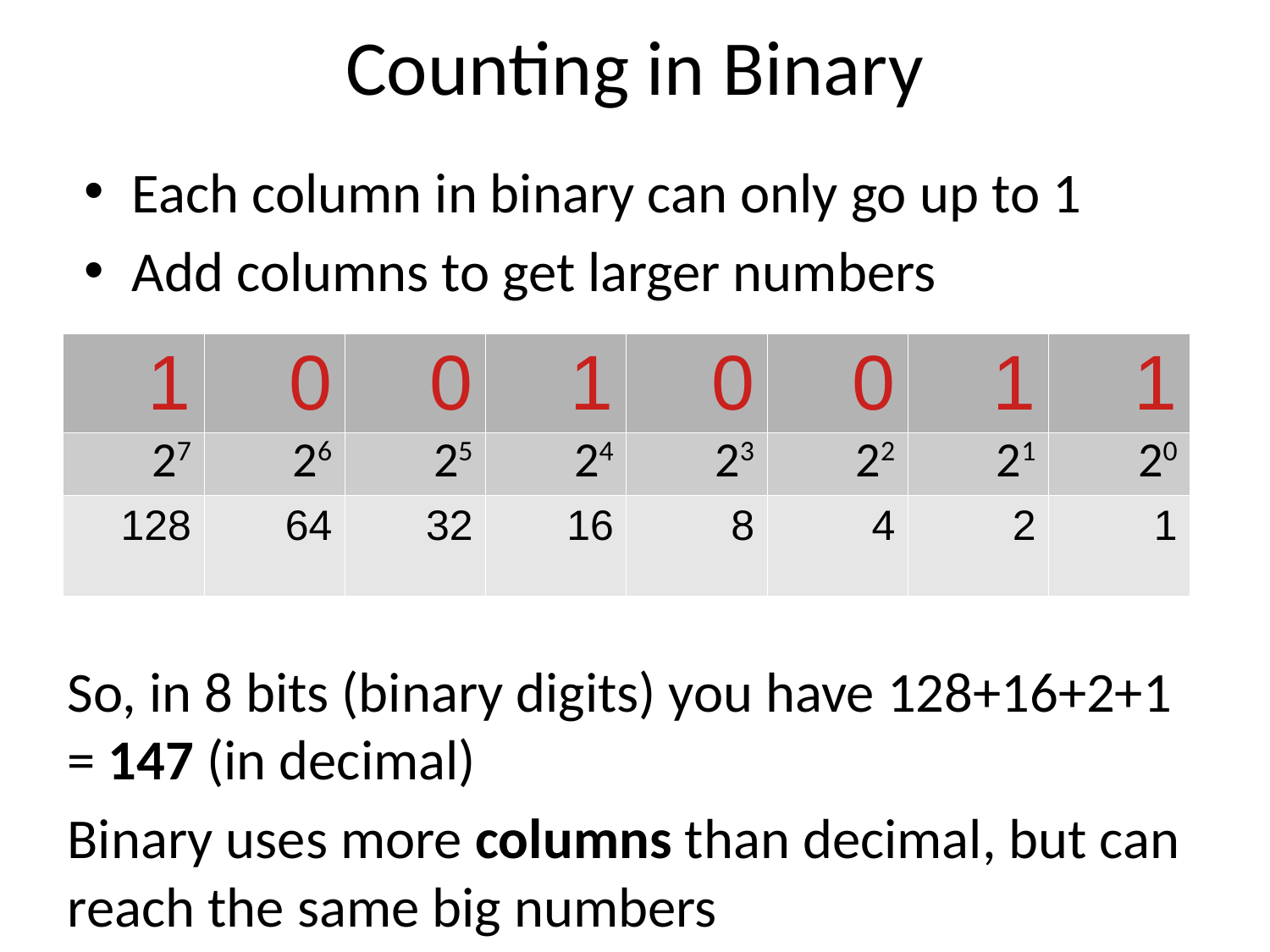

# Counting in Binary
Each column in binary can only go up to 1
Add columns to get larger numbers

| 1 | 0 | 0 | 1 | 0 | 0 | 1 | 1 |
| --- | --- | --- | --- | --- | --- | --- | --- |
| 27 | 26 | 25 | 24 | 23 | 22 | 21 | 20 |
| 128 | 64 | 32 | 16 | 8 | 4 | 2 | 1 |
So, in 8 bits (binary digits) you have 128+16+2+1 = 147 (in decimal)
Binary uses more columns than decimal, but can reach the same big numbers